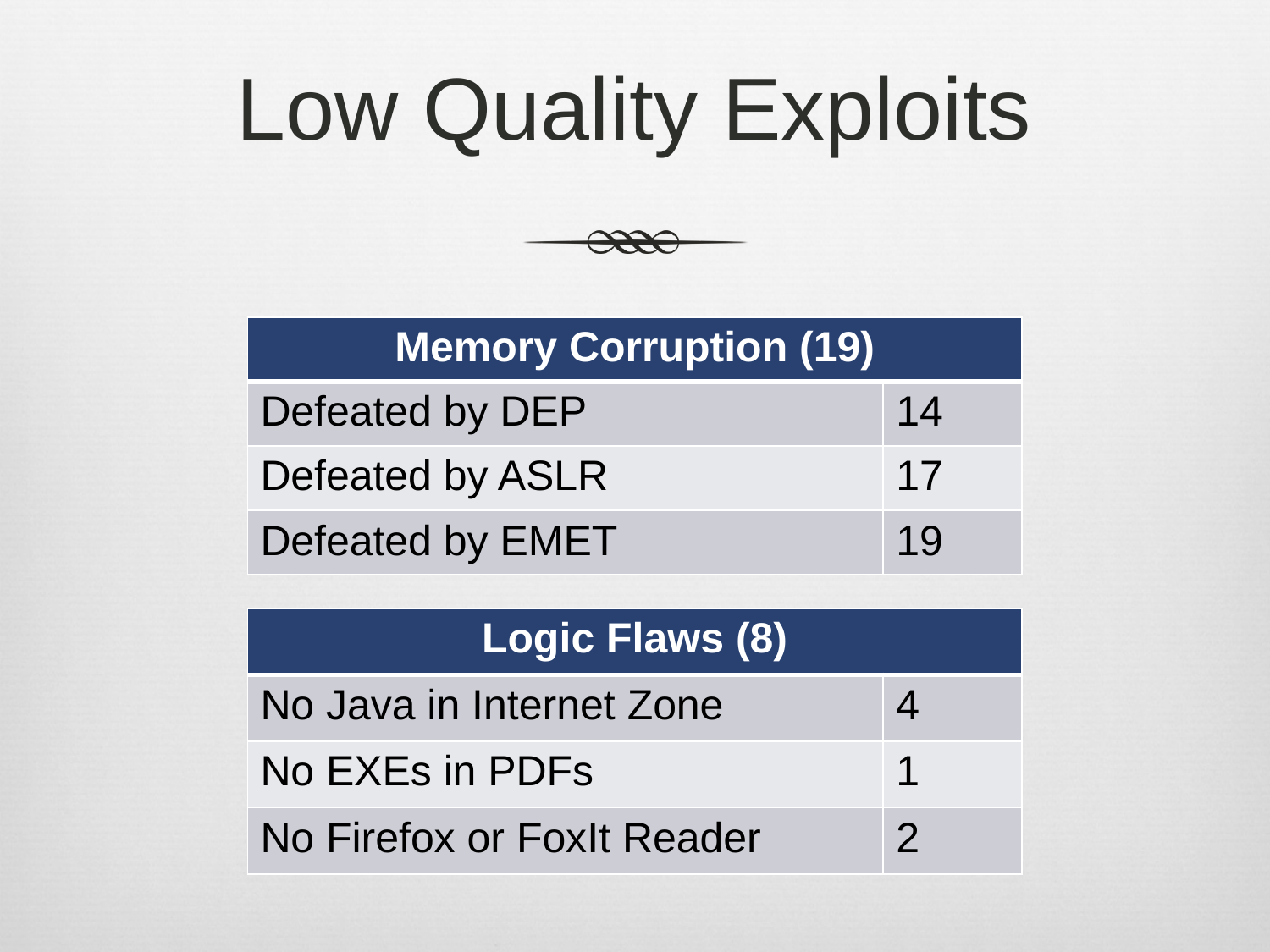

# Low Quality Exploits
| Memory Corruption (19) |  |
| --- | --- |
| Defeated by DEP | 14 |
| Defeated by ASLR | 17 |
| Defeated by EMET | 19 |
| Logic Flaws (8) |  |
| --- | --- |
| No Java in Internet Zone | 4 |
| No EXEs in PDFs | 1 |
| No Firefox or FoxIt Reader | 2 |